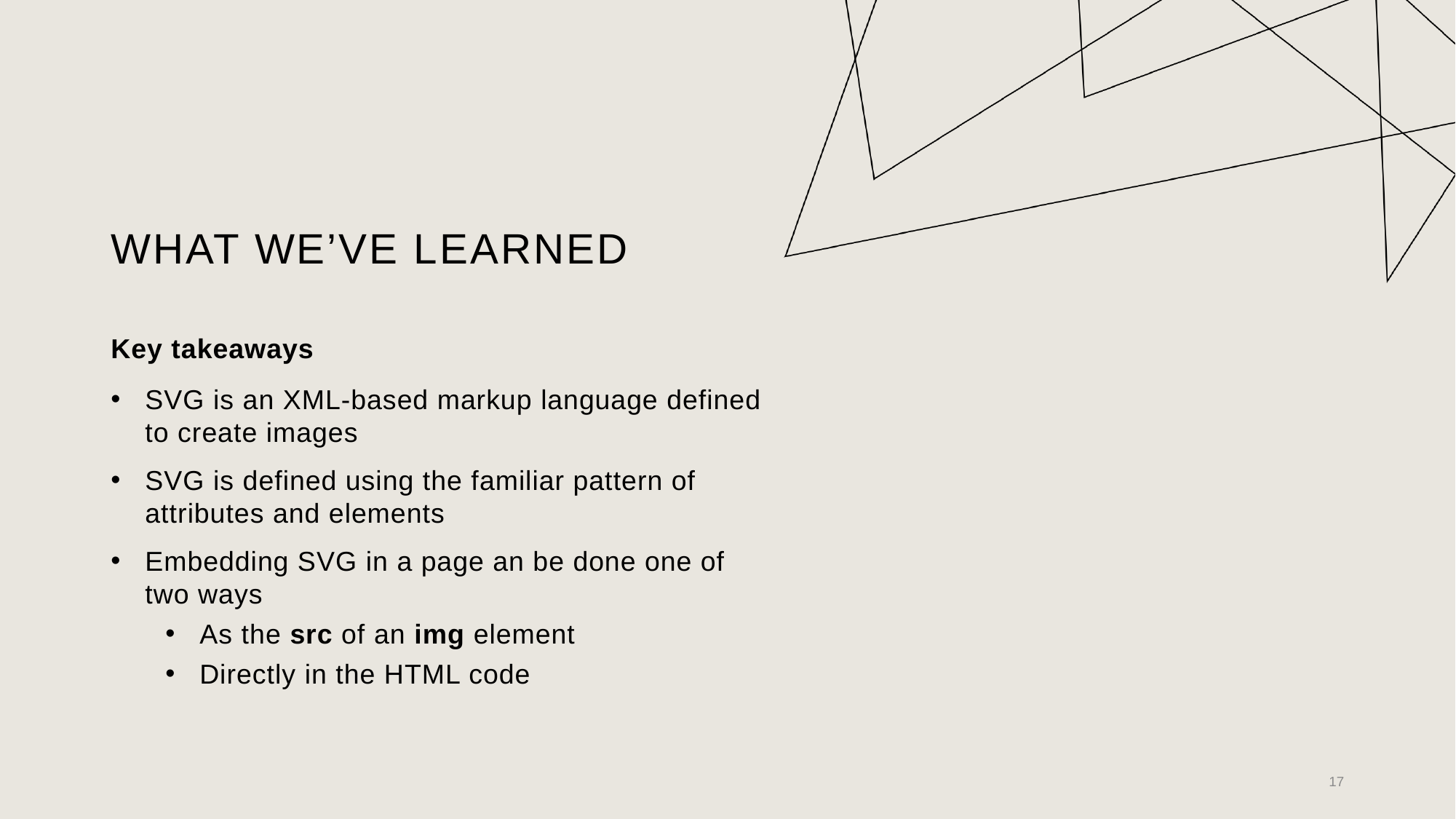

# What we’ve learned
Key takeaways

SVG is an XML-based markup language defined to create images
SVG is defined using the familiar pattern of attributes and elements
Embedding SVG in a page an be done one of two ways
As the src of an img element
Directly in the HTML code

17